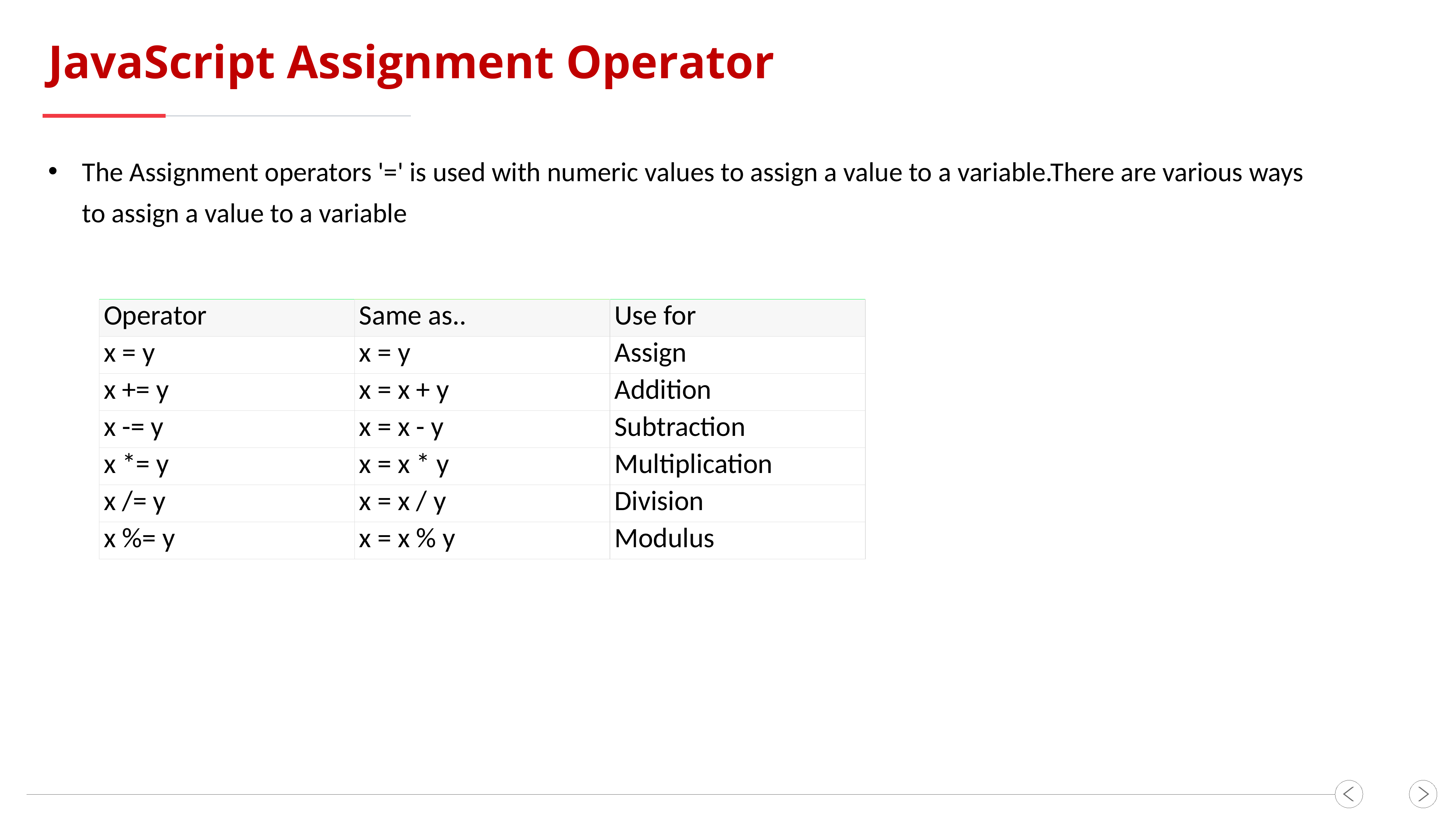

JavaScript Assignment Operator
The Assignment operators '=' is used with numeric values to assign a value to a variable.There are various ways to assign a value to a variable
| Operator | Same as.. | Use for |
| --- | --- | --- |
| x = y | x = y | Assign |
| x += y | x = x + y | Addition |
| x -= y | x = x - y | Subtraction |
| x \*= y | x = x \* y | Multiplication |
| x /= y | x = x / y | Division |
| x %= y | x = x % y | Modulus |